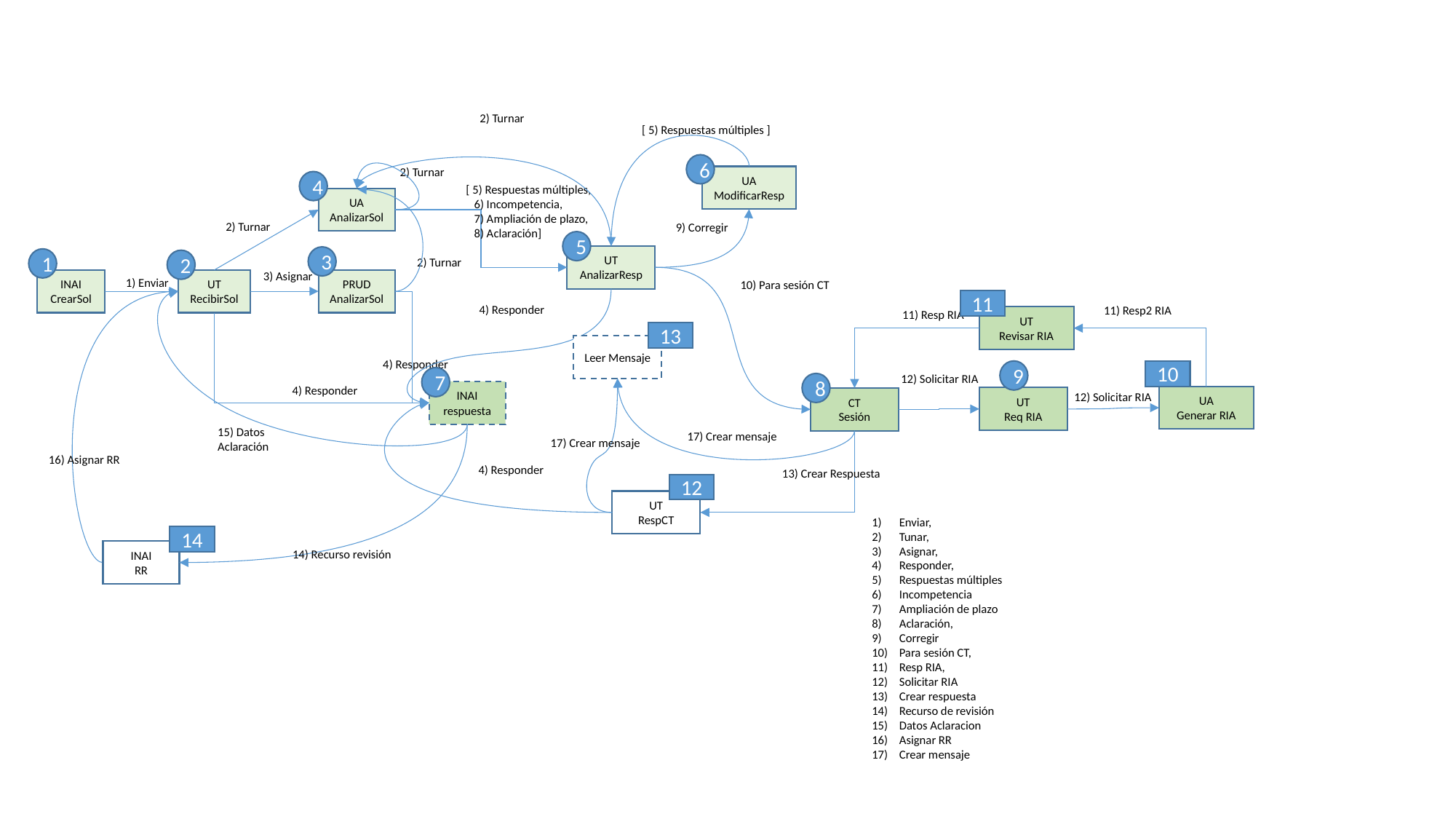

2) Turnar
[ 5) Respuestas múltiples ]

6
2) Turnar
UA
ModificarResp
4
[ 5) Respuestas múltiples,
   6) Incompetencia,
   7) Ampliación de plazo,
   8) Aclaración]

UA
AnalizarSol
2) Turnar
9) Corregir
5
UT
AnalizarResp
3
1
2) Turnar
2
3) Asignar
INAI
CrearSol
1) Enviar
UT
RecibirSol
PRUD
AnalizarSol
10) Para sesión CT
11
4) Responder
11) Resp2 RIA
11) Resp RIA
UT
Revisar RIA
13
Leer Mensaje
4) Responder
9
10
12) Solicitar RIA
7
8
4) Responder
INAI
respuesta
12) Solicitar RIA
UA
Generar RIA
UT
Req RIA
CT
Sesión
15) Datos
Aclaración
17) Crear mensaje
17) Crear mensaje
16) Asignar RR
4) Responder
13) Crear Respuesta
12
UT
RespCT
Enviar,
Tunar,
Asignar,
Responder,
Respuestas múltiples
Incompetencia
Ampliación de plazo
Aclaración,
Corregir
Para sesión CT,
Resp RIA,
Solicitar RIA
Crear respuesta
Recurso de revisión
Datos Aclaracion
Asignar RR
Crear mensaje

14
INAI
RR
14) Recurso revisión